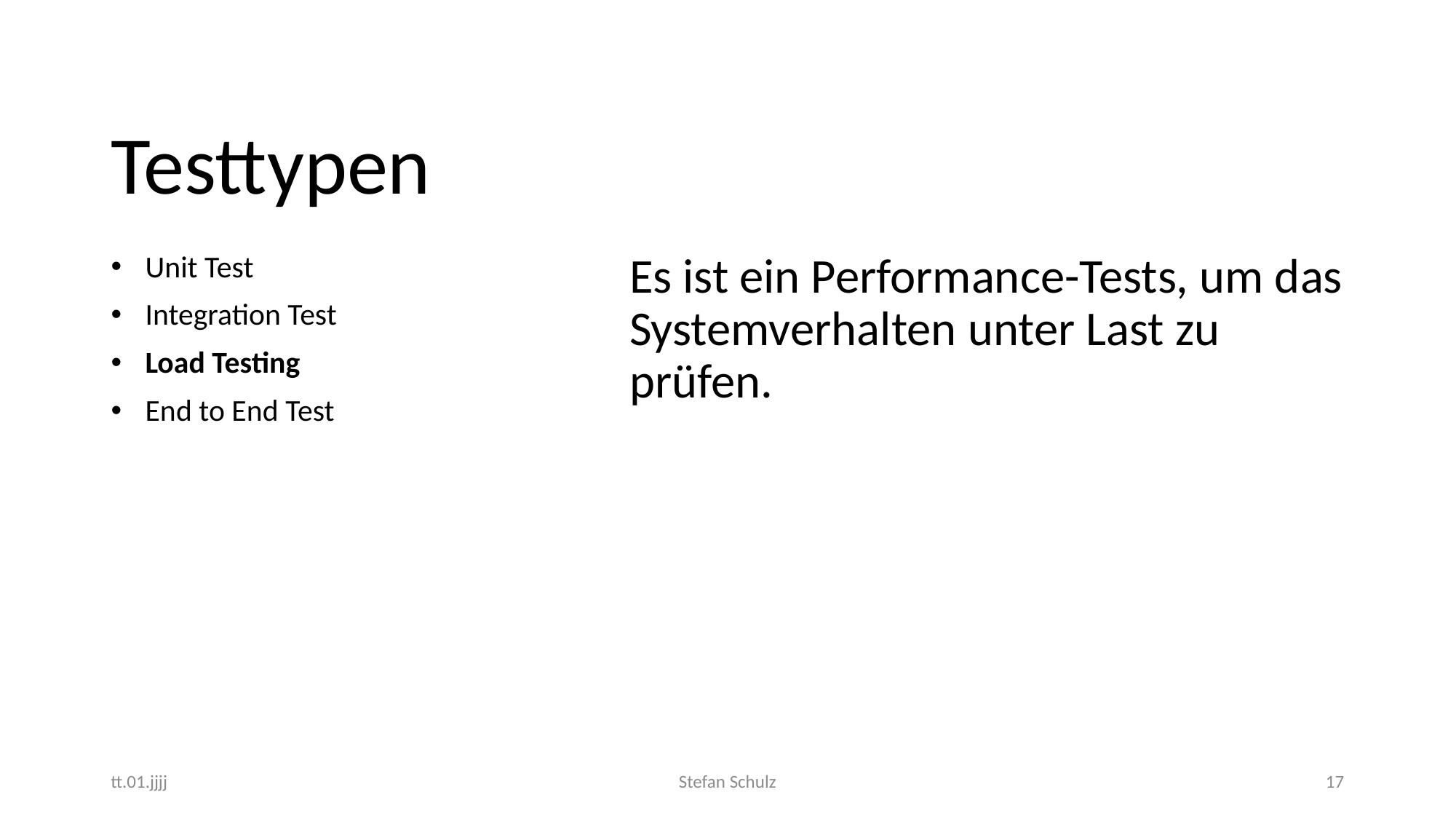

# Testtypen
Unit Test
Integration Test
Load Testing
End to End Test
Es ist ein Performance-Tests, um das Systemverhalten unter Last zu prüfen.
tt.01.jjjj
Stefan Schulz
17